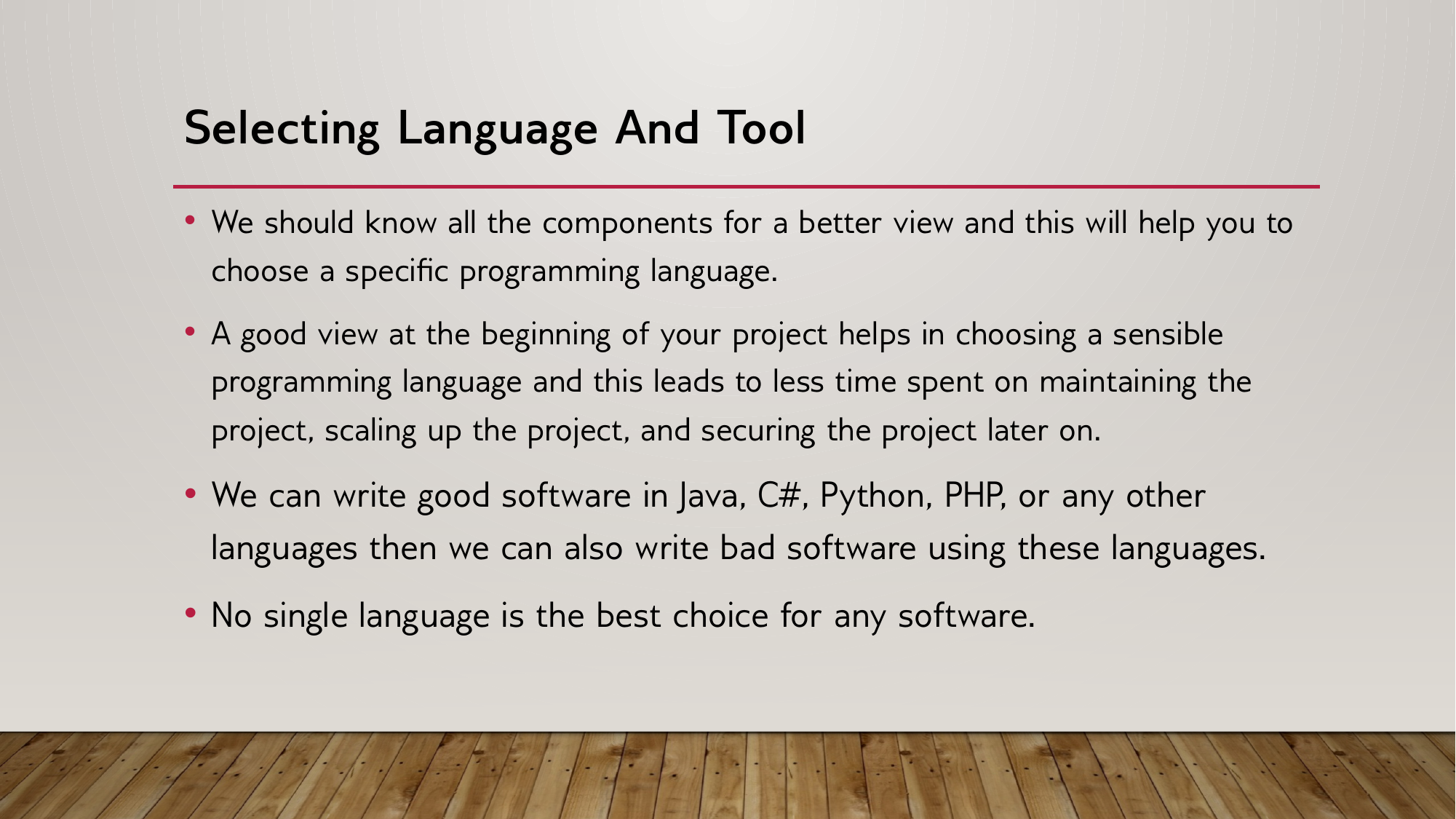

# Selecting Language And Tool
We should know all the components for a better view and this will help you to choose a specific programming language.
A good view at the beginning of your project helps in choosing a sensible programming language and this leads to less time spent on maintaining the project, scaling up the project, and securing the project later on.
We can write good software in Java, C#, Python, PHP, or any other languages then we can also write bad software using these languages.
No single language is the best choice for any software.